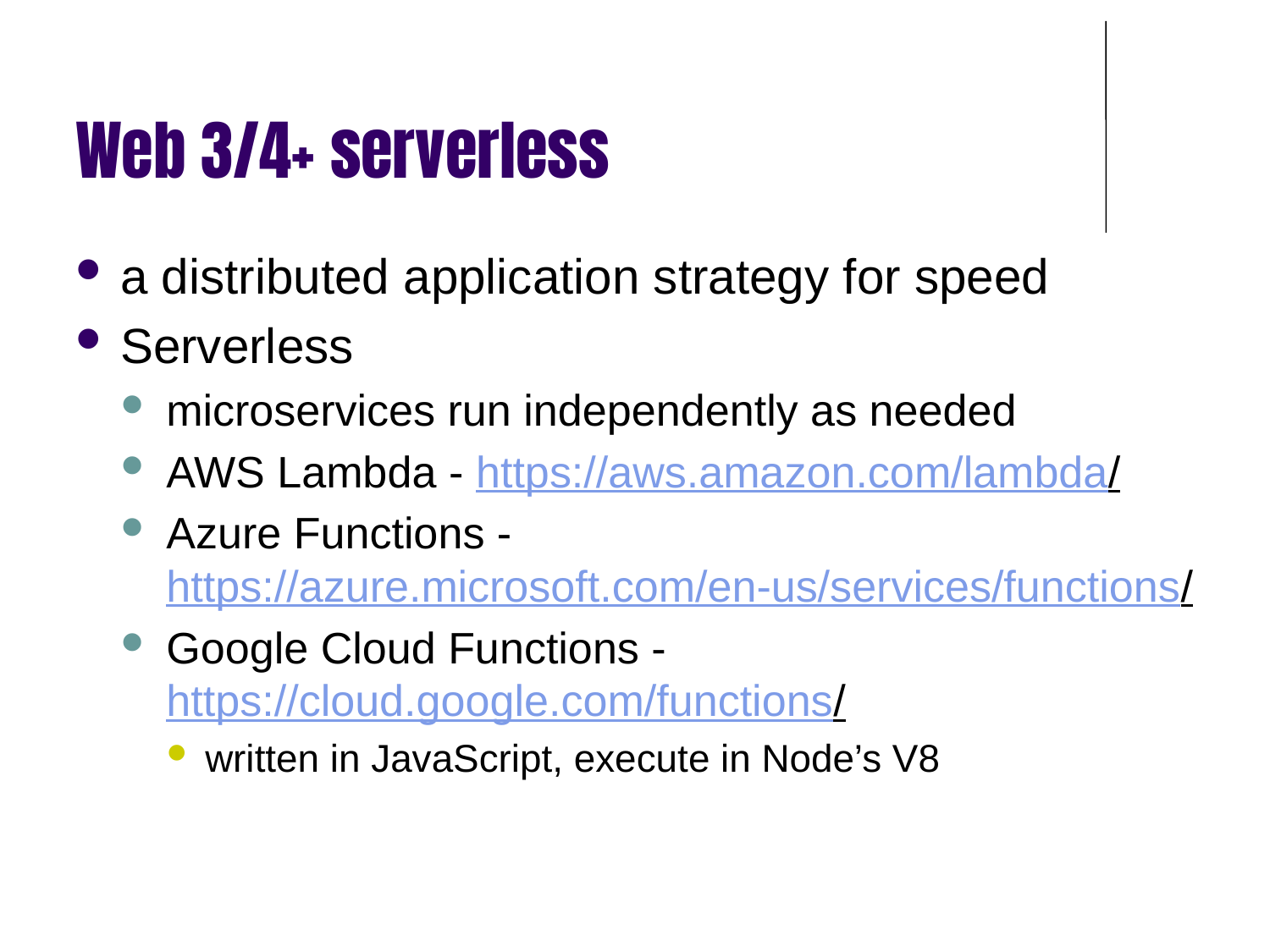

# Web 3/4+ serverless
a distributed application strategy for speed
Serverless
microservices run independently as needed
AWS Lambda - https://aws.amazon.com/lambda/
Azure Functions - https://azure.microsoft.com/en-us/services/functions/
Google Cloud Functions - https://cloud.google.com/functions/
written in JavaScript, execute in Node’s V8